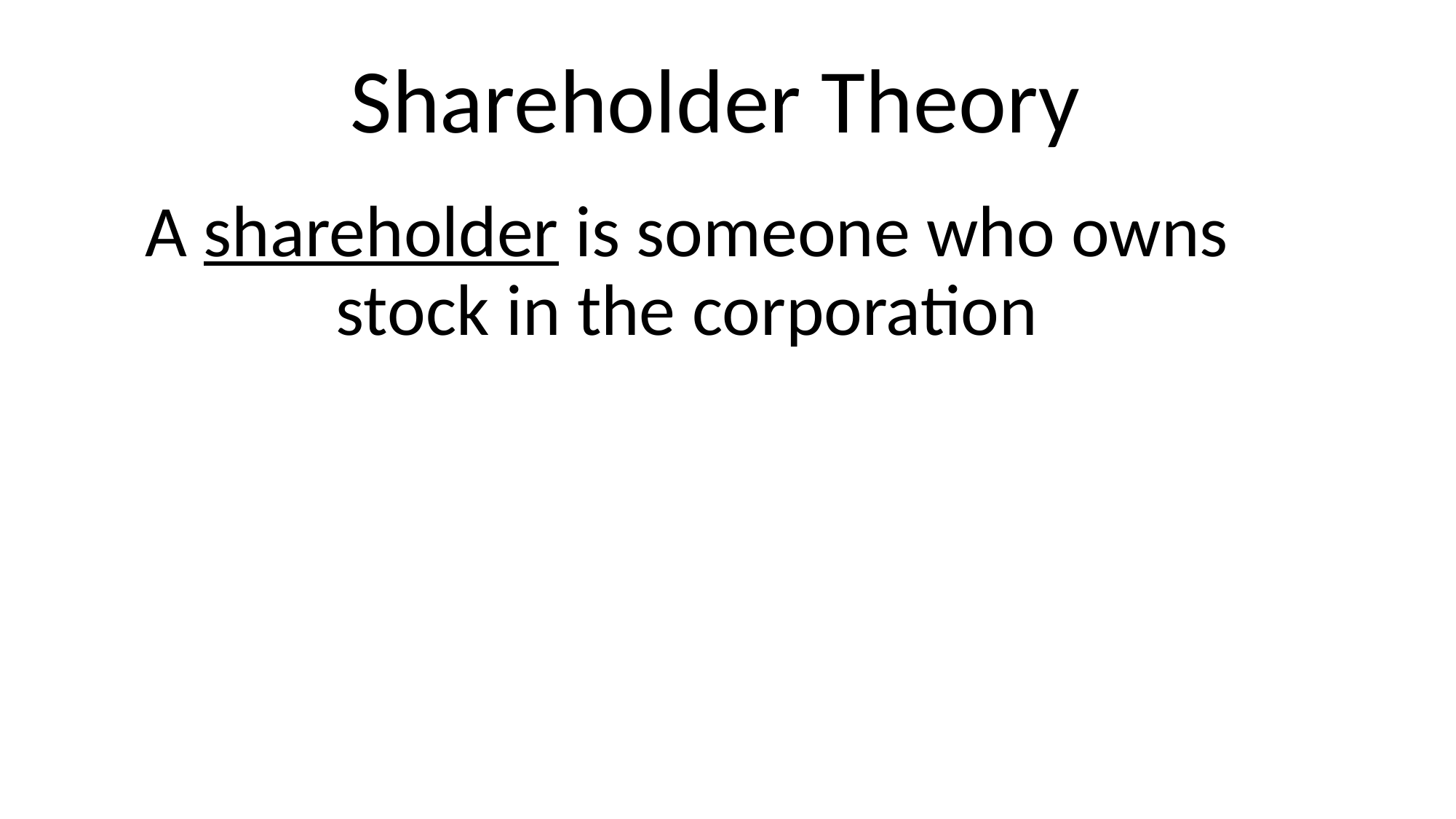

# Shareholder Theory
A shareholder is someone who owns stock in the corporation